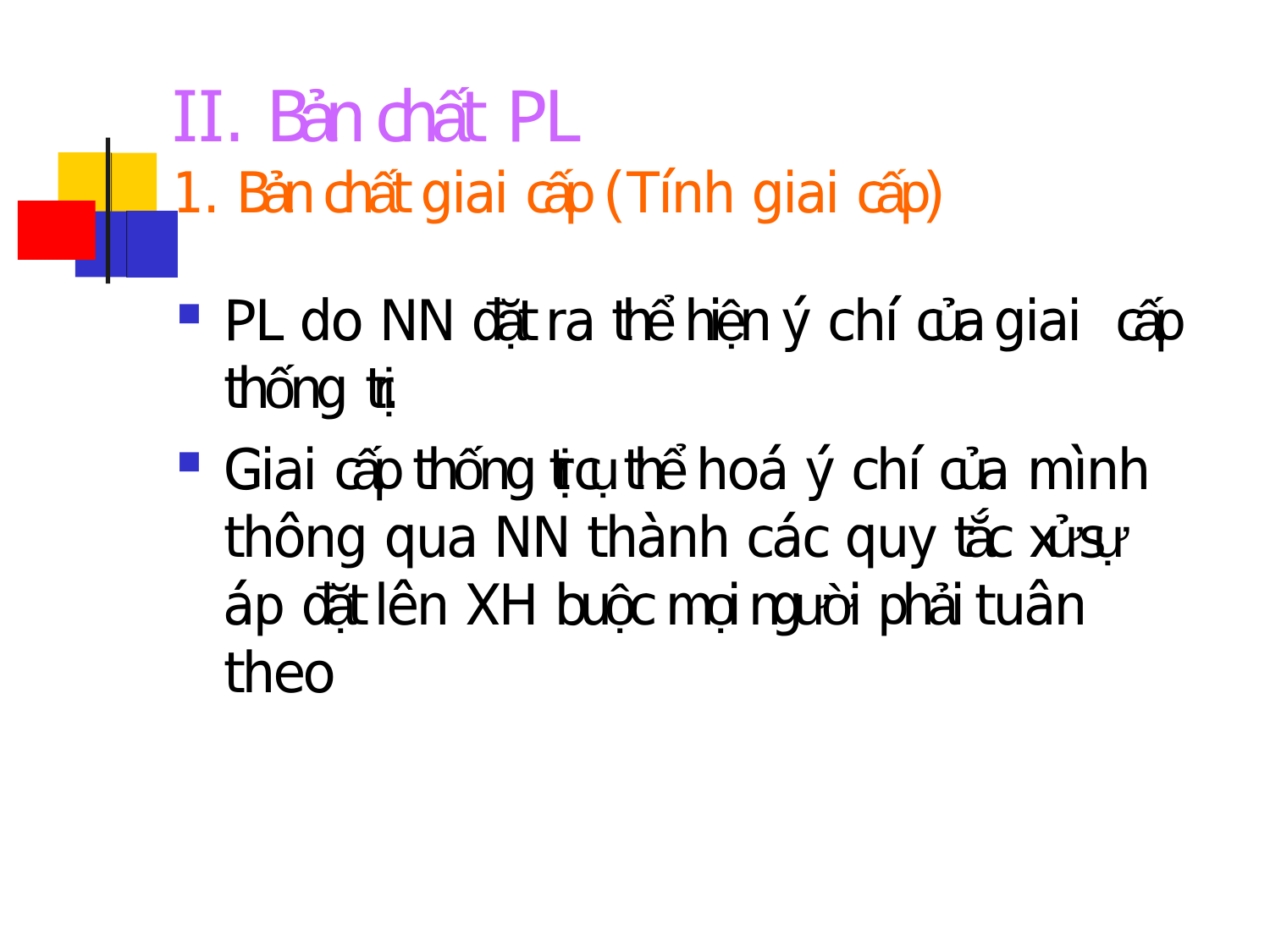

# II. Bản chất PL
1. Bản chất giai cấp (Tính giai cấp)
PL do NN đặt ra thể hiện ý chí của giai  cấp thống trị.
Giai cấp thống trị cụ thể hoá ý chí của  mình thông qua NN thành các quy tắc  xử sự áp đặt lên XH buộc mọi người  phải tuân theo